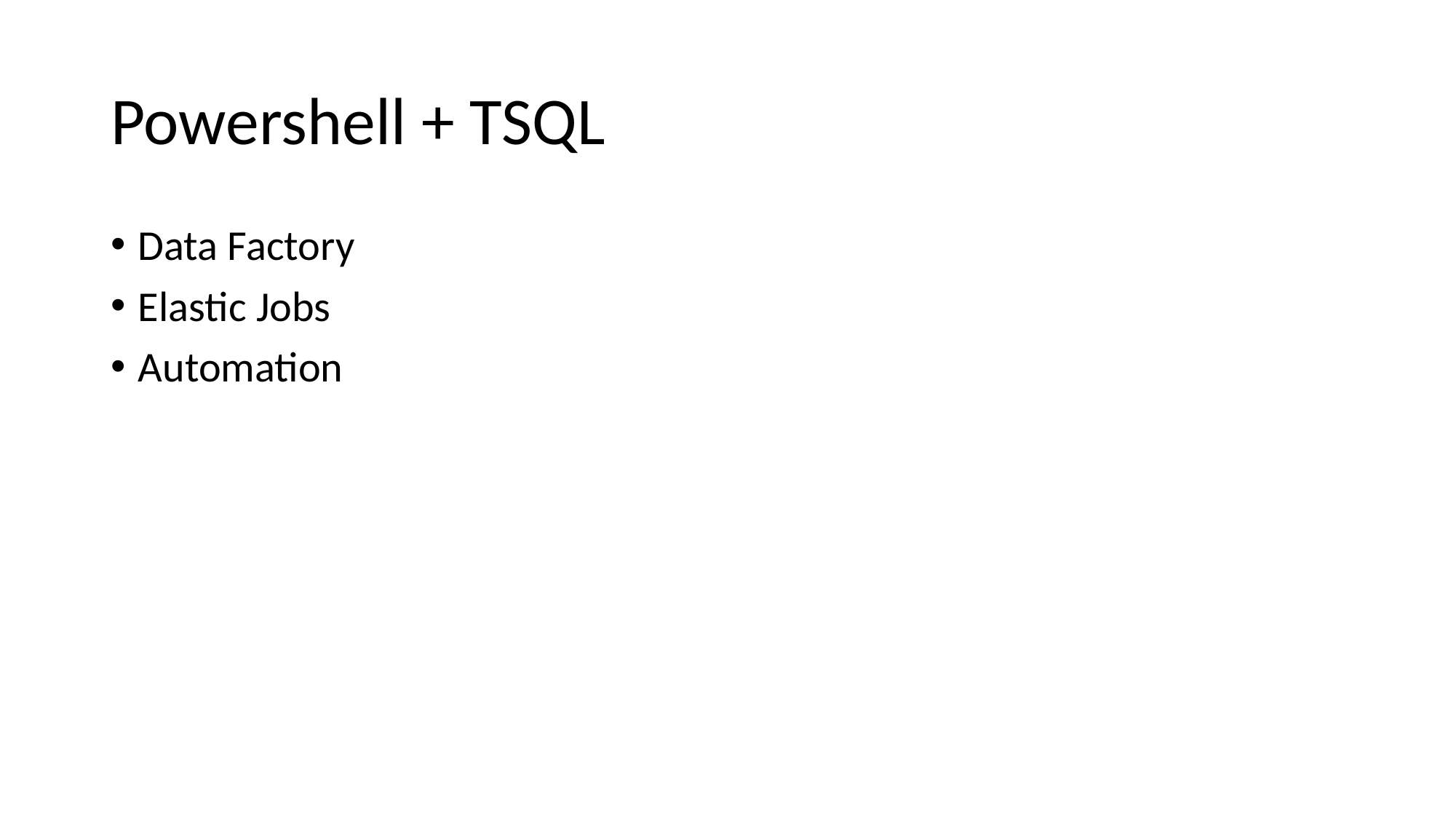

# Powershell + TSQL
Data Factory
Elastic Jobs
Automation